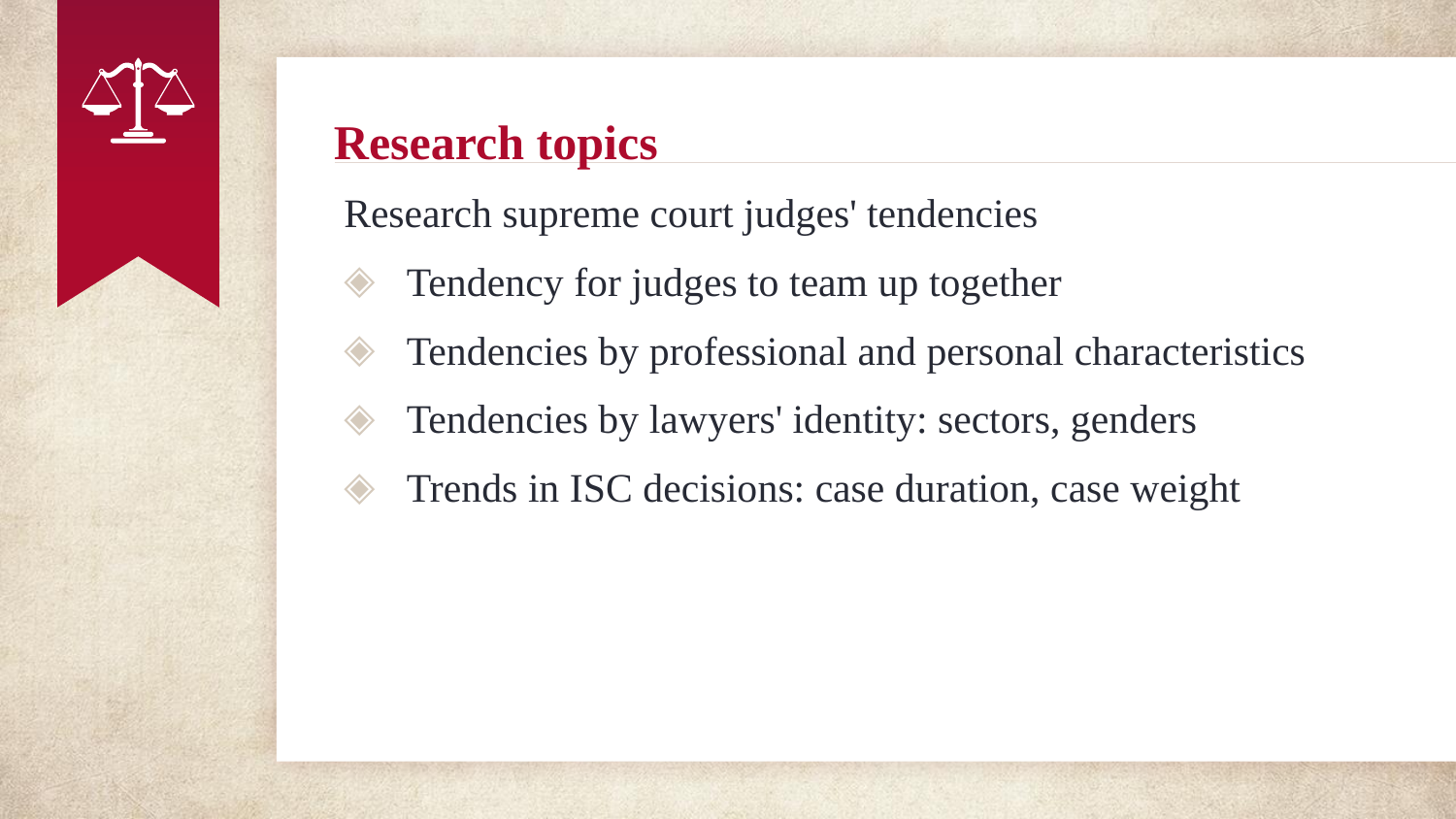

# Research topics

Research supreme court judges' tendencies
Tendency for judges to team up together
Tendencies by professional and personal characteristics
Tendencies by lawyers' identity: sectors, genders
Trends in ISC decisions: case duration, case weight